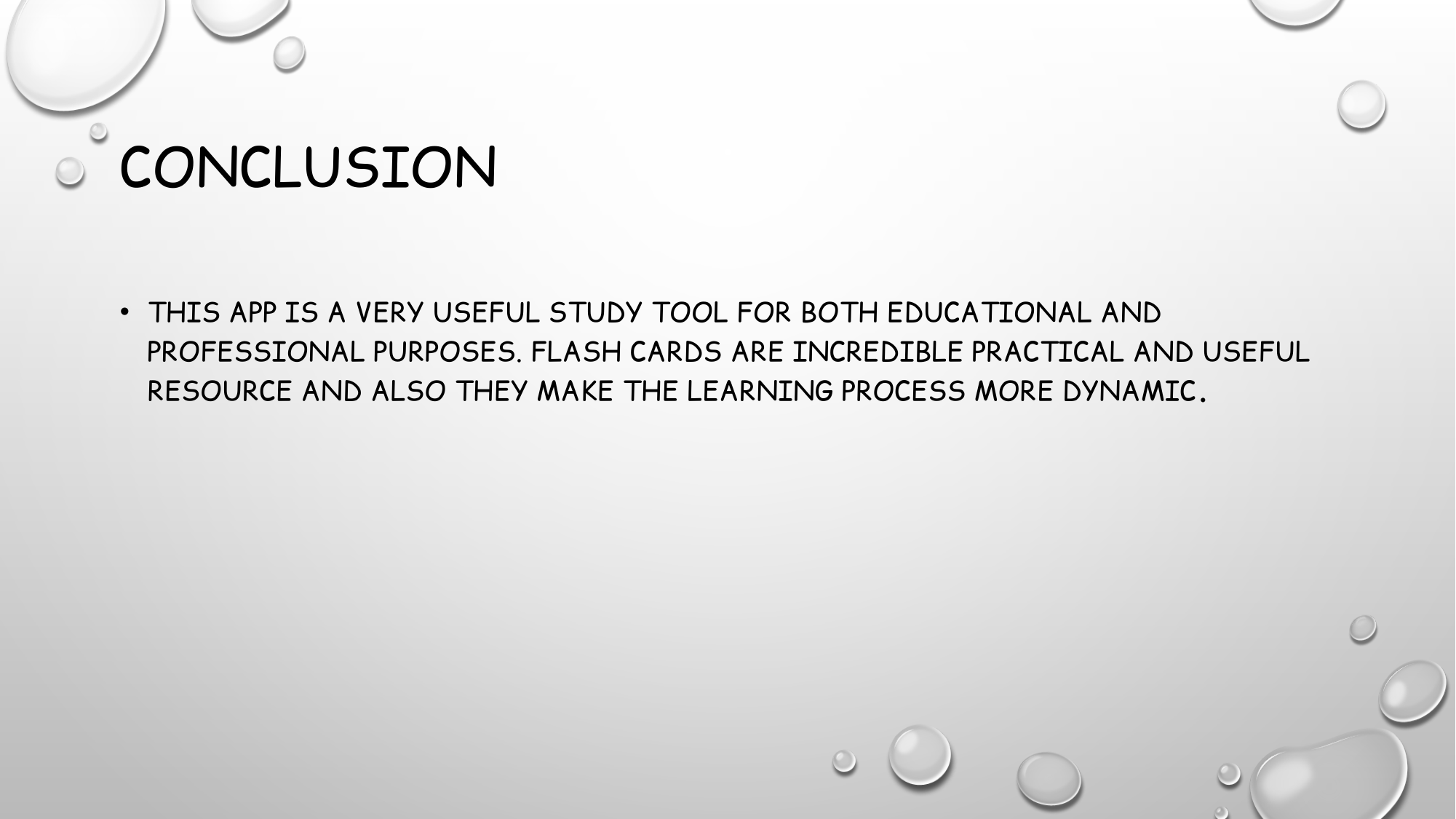

# CONCLUSION
This app is a very useful study tool for both educational and professional purposes. Flash cards are incredible practical and useful resource and also they make the learning process more dynamic.